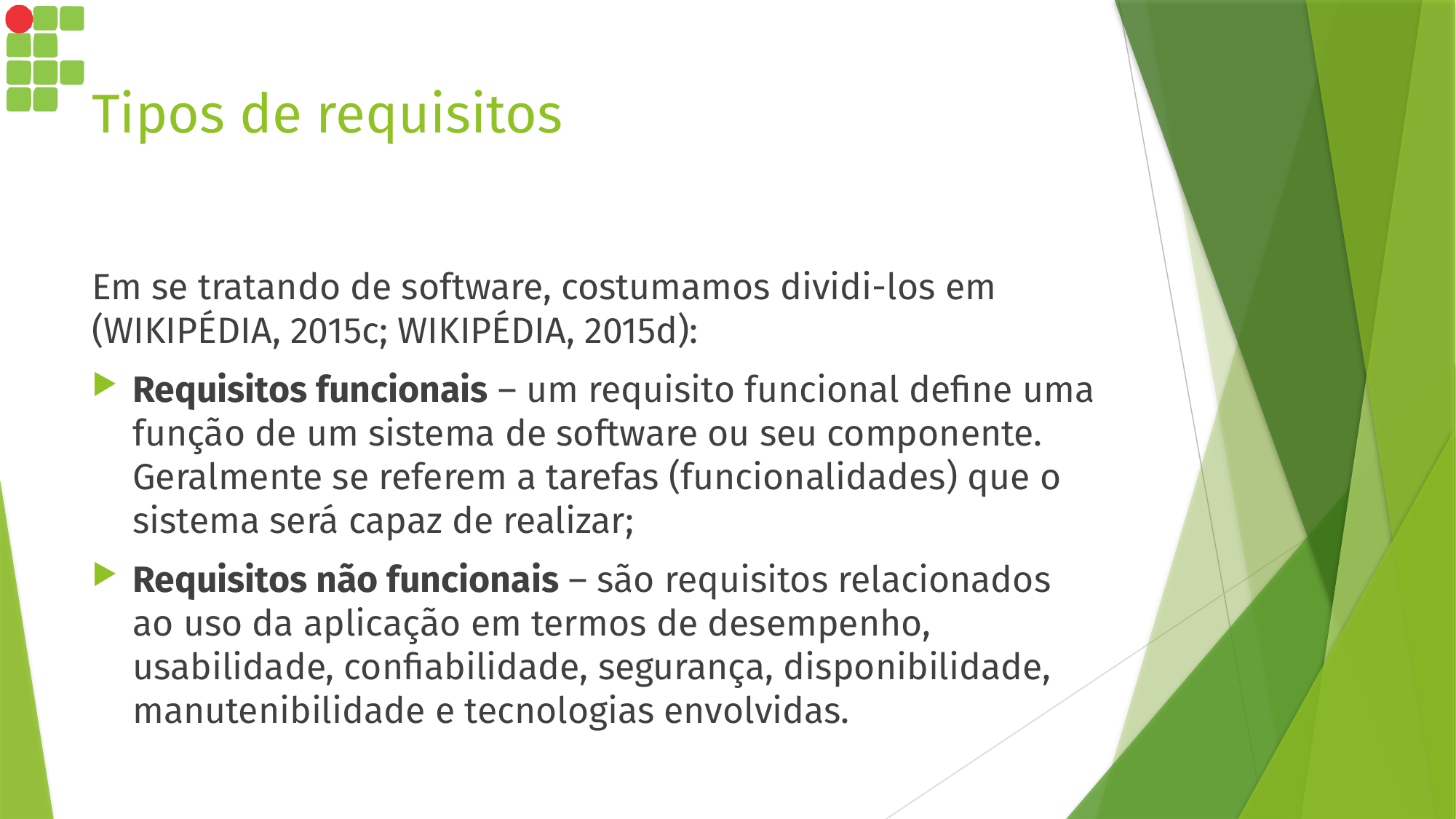

# Tipos de requisitos
Em se tratando de software, costumamos dividi-los em (WIKIPÉDIA, 2015c; WIKIPÉDIA, 2015d):
Requisitos funcionais – um requisito funcional define uma função de um sistema de software ou seu componente. Geralmente se referem a tarefas (funcionalidades) que o sistema será capaz de realizar;
Requisitos não funcionais – são requisitos relacionados ao uso da aplicação em termos de desempenho, usabilidade, confiabilidade, segurança, disponibilidade, manutenibilidade e tecnologias envolvidas.